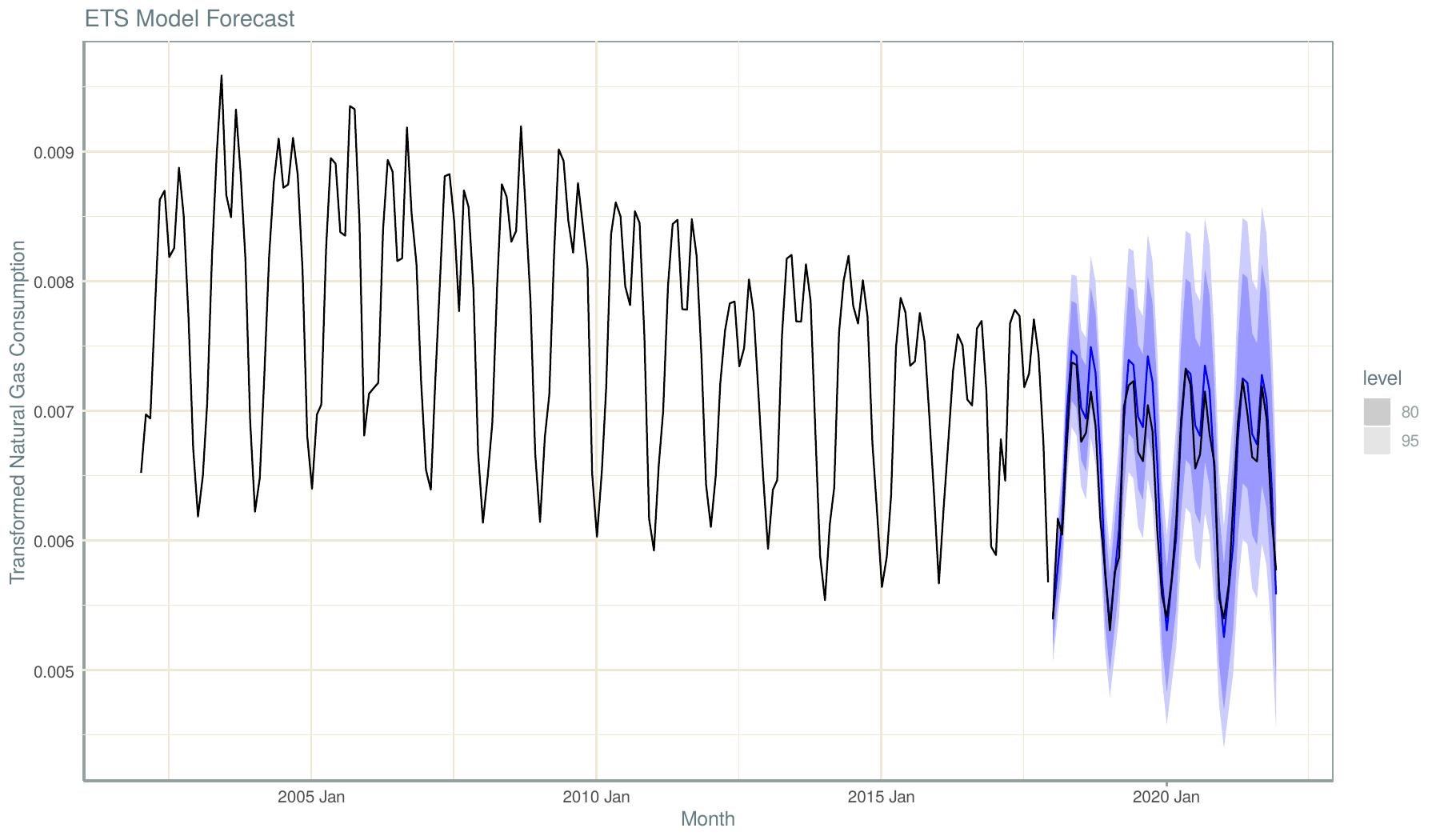

ETS Model Forecast
|  |  |  |  |  |  |  |  |  |
| --- | --- | --- | --- | --- | --- | --- | --- | --- |
|  |  |  |  |  |  |  |  |  |
|  |  |  |  |  |  |  |  |  |
|  |  |  |  |  |  |  |  |  |
|  |  |  |  |  |  |  |  |  |
|  |  |  |  |  |  |  |  |  |
|  |  |  |  |  |  |  |  |  |
|  |  |  |  |  |  |  |  |  |
|  |  |  |  |  |  |  |  |  |
|  |  |  |  |  |  |  |  |  |
|  |  |  |  |  |  |  |  |  |
|  |  |  |  |  |  |  |  |  |

0.009
Transformed Natural Gas Consumption
0.008
level
80
95

0.007
0.006
0.005

2005 Jan
2010 Jan
2015 Jan
2020 Jan
Month